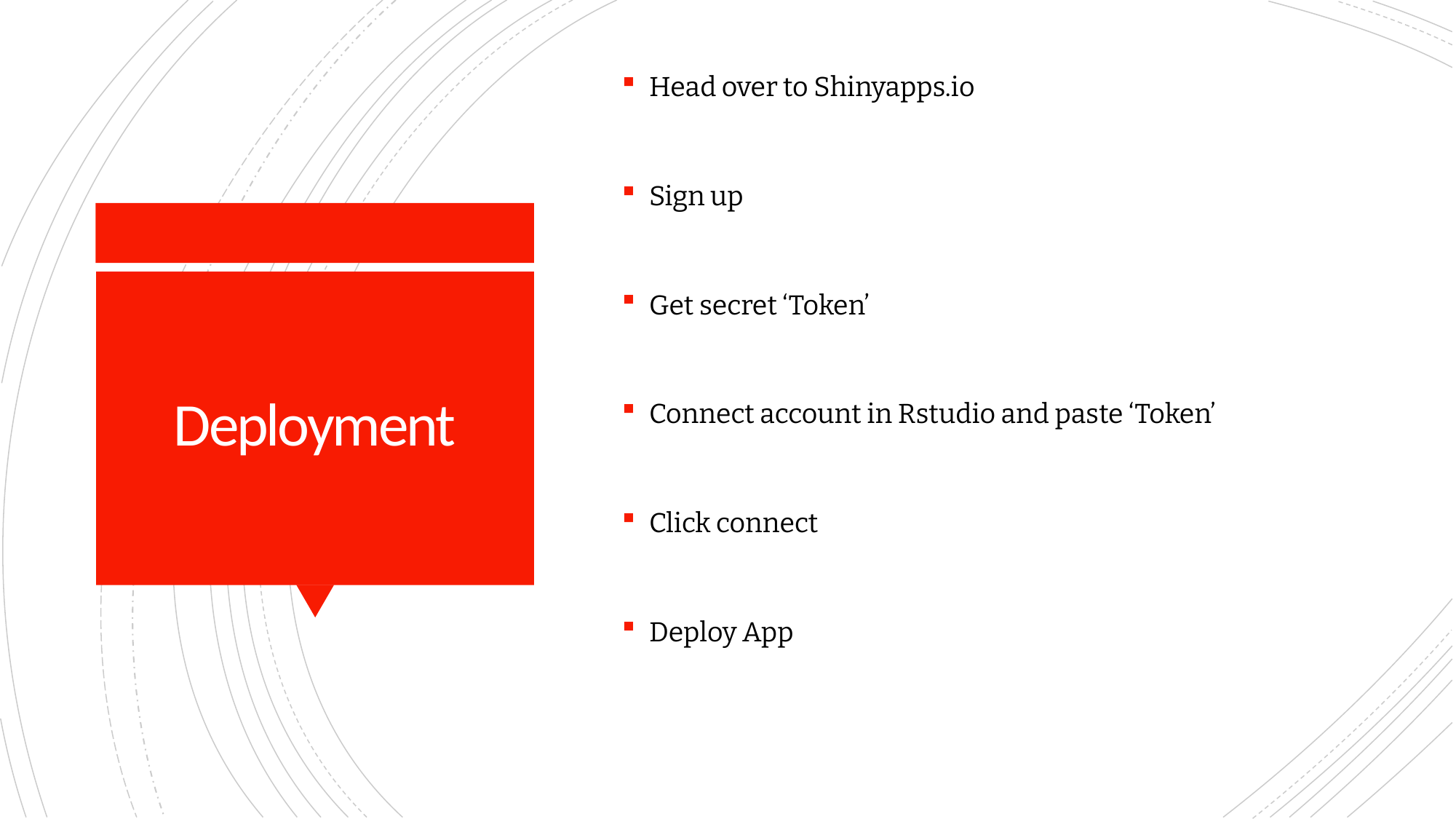

Head over to Shinyapps.io

Sign up

Get secret ‘Token’

Connect account in Rstudio and paste ‘Token’

Click connect

Deploy App

# Deployment